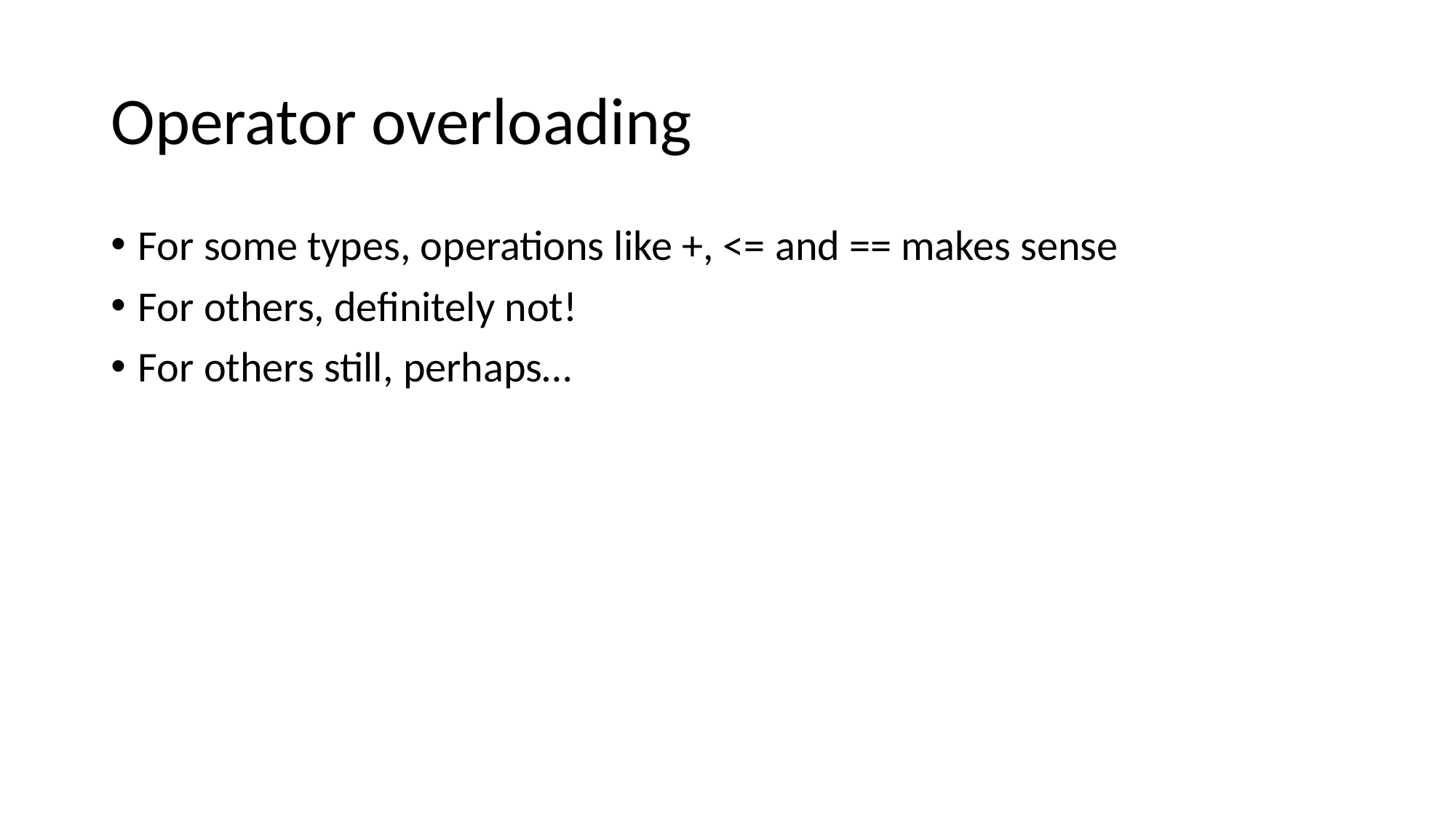

# Operator overloading
For some types, operations like +, <= and == makes sense
For others, definitely not!
For others still, perhaps…